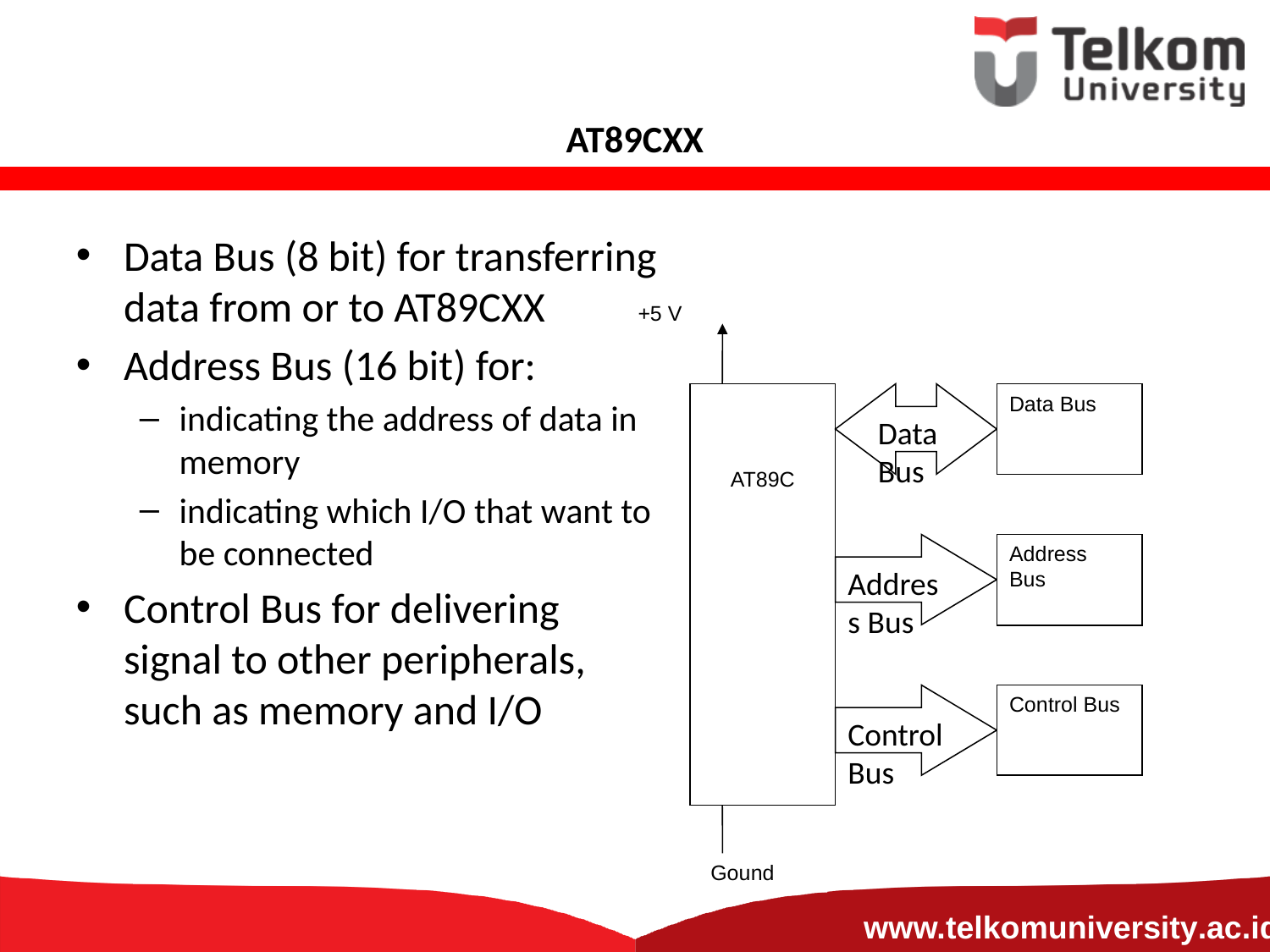

# AT89CXX
Data Bus (8 bit) for transferring data from or to AT89CXX
Address Bus (16 bit) for:
indicating the address of data in memory
indicating which I/O that want to be connected
Control Bus for delivering signal to other peripherals, such as memory and I/O

+5 V

AT89C
Data Bus
Data Bus
Address Bus
Address Bus
Control Bus
Control Bus

Gound